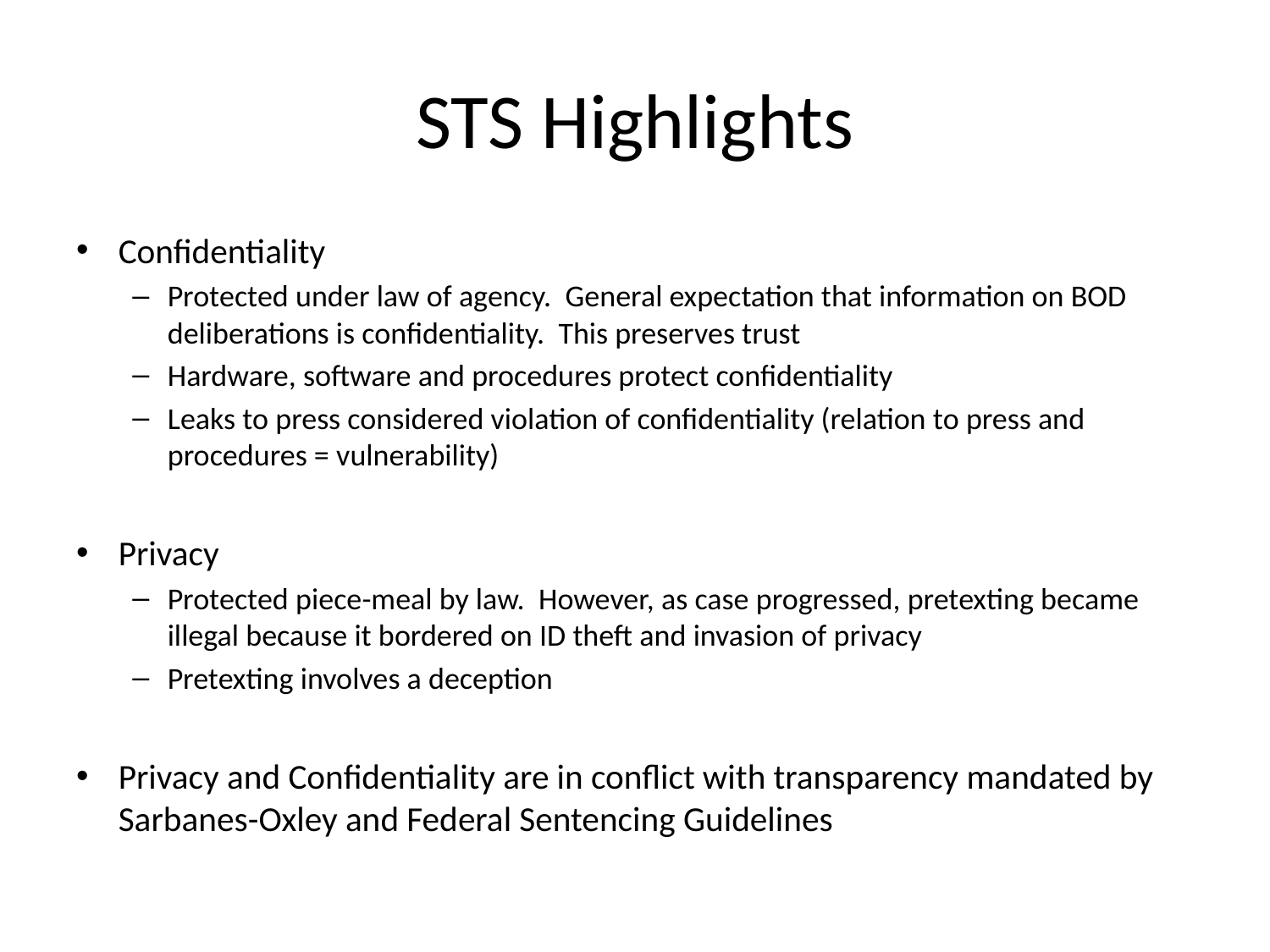

# STS Highlights
Confidentiality
Protected under law of agency.  General expectation that information on BOD deliberations is confidentiality.  This preserves trust
Hardware, software and procedures protect confidentiality
Leaks to press considered violation of confidentiality (relation to press and procedures = vulnerability)

Privacy
Protected piece-meal by law.  However, as case progressed, pretexting became illegal because it bordered on ID theft and invasion of privacy
Pretexting involves a deception

Privacy and Confidentiality are in conflict with transparency mandated by Sarbanes-Oxley and Federal Sentencing Guidelines